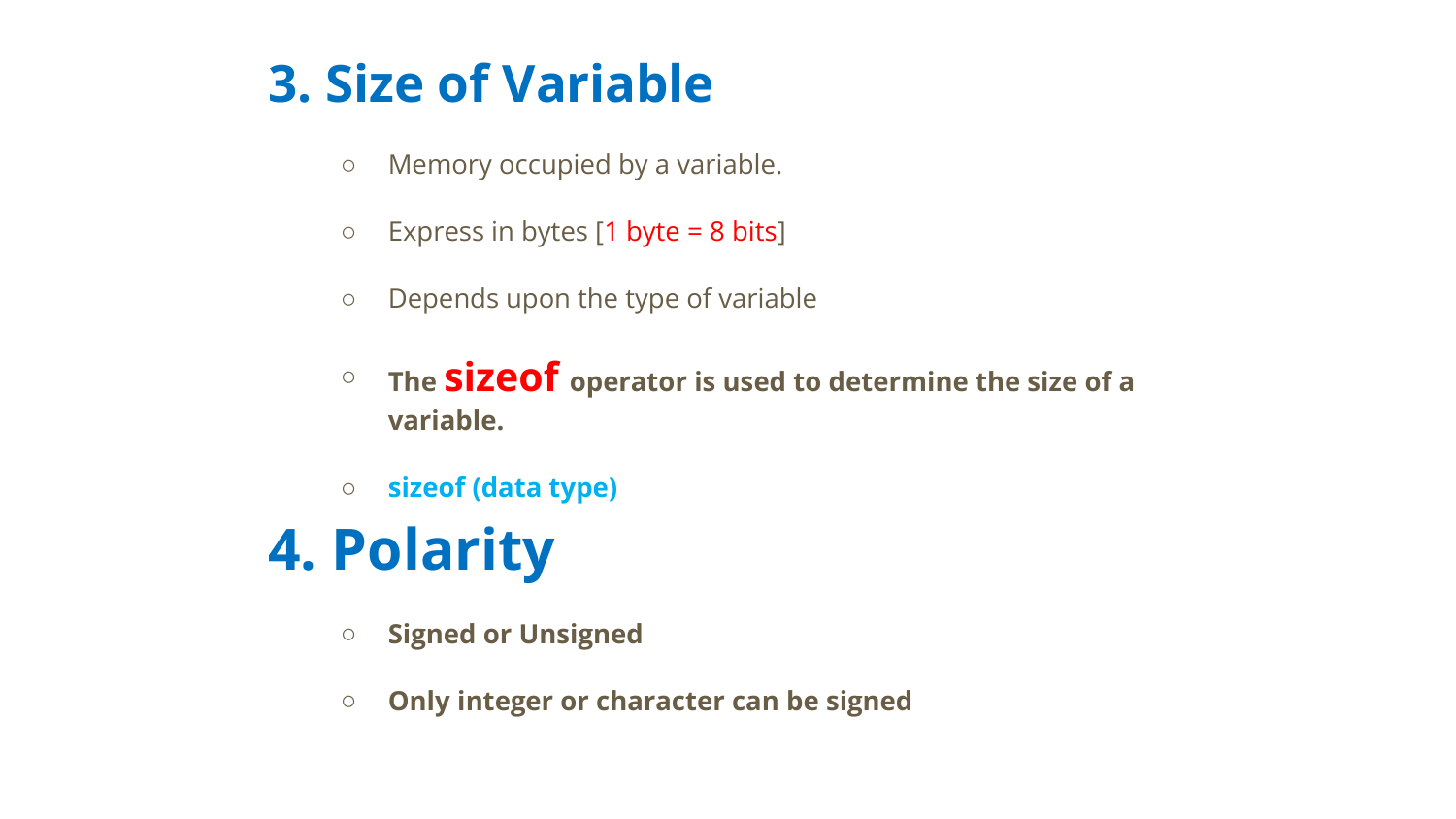

3. Size of Variable
Memory occupied by a variable.
Express in bytes [1 byte = 8 bits]
Depends upon the type of variable
The sizeof operator is used to determine the size of a variable.
sizeof (data type)
4. Polarity
Signed or Unsigned
Only integer or character can be signed